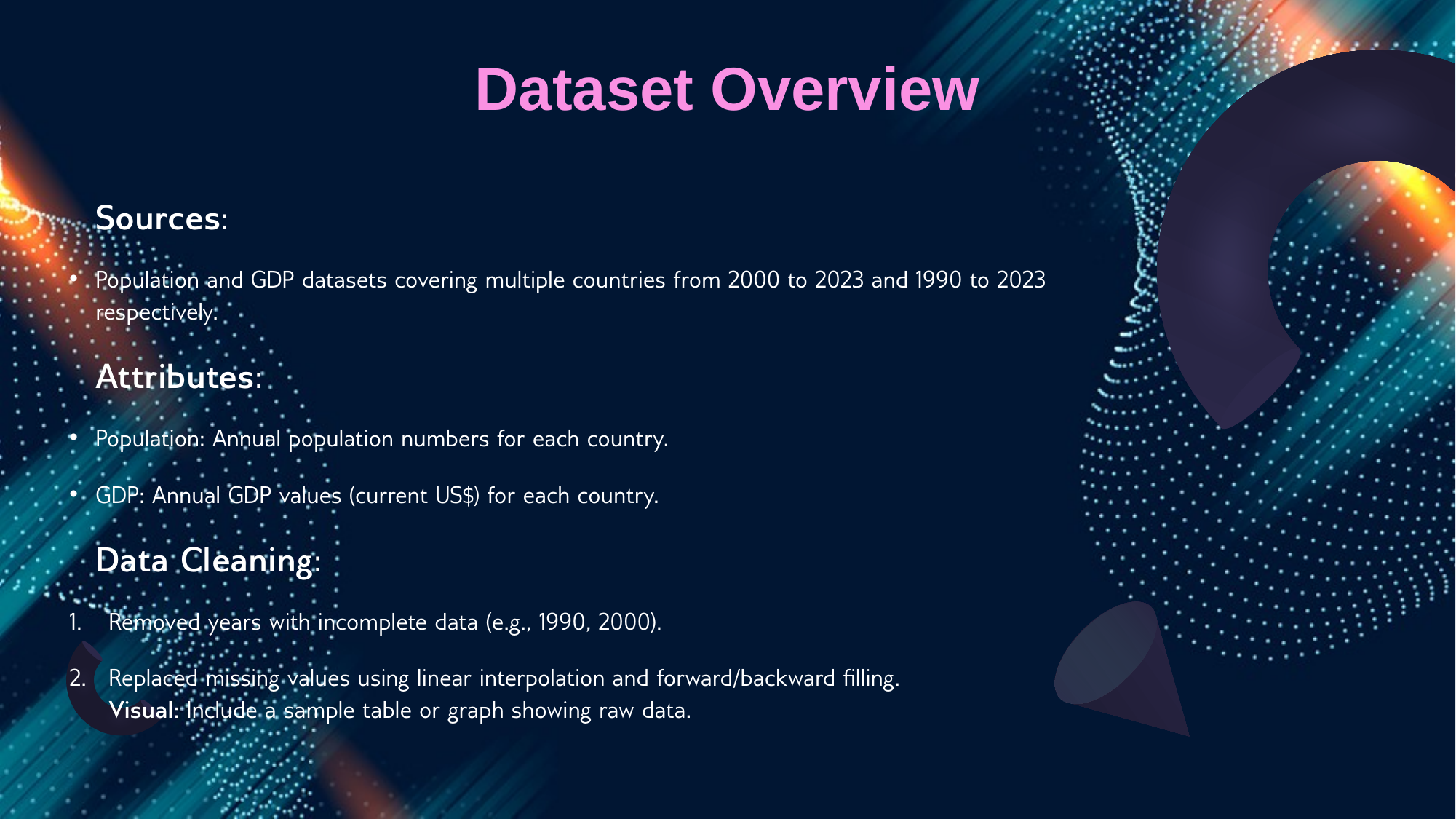

# Dataset Overview
Sources:
Population and GDP datasets covering multiple countries from 2000 to 2023 and 1990 to 2023 respectively.
Attributes:
Population: Annual population numbers for each country.
GDP: Annual GDP values (current US$) for each country.
Data Cleaning:
Removed years with incomplete data (e.g., 1990, 2000).
Replaced missing values using linear interpolation and forward/backward filling.
Visual: Include a sample table or graph showing raw data.